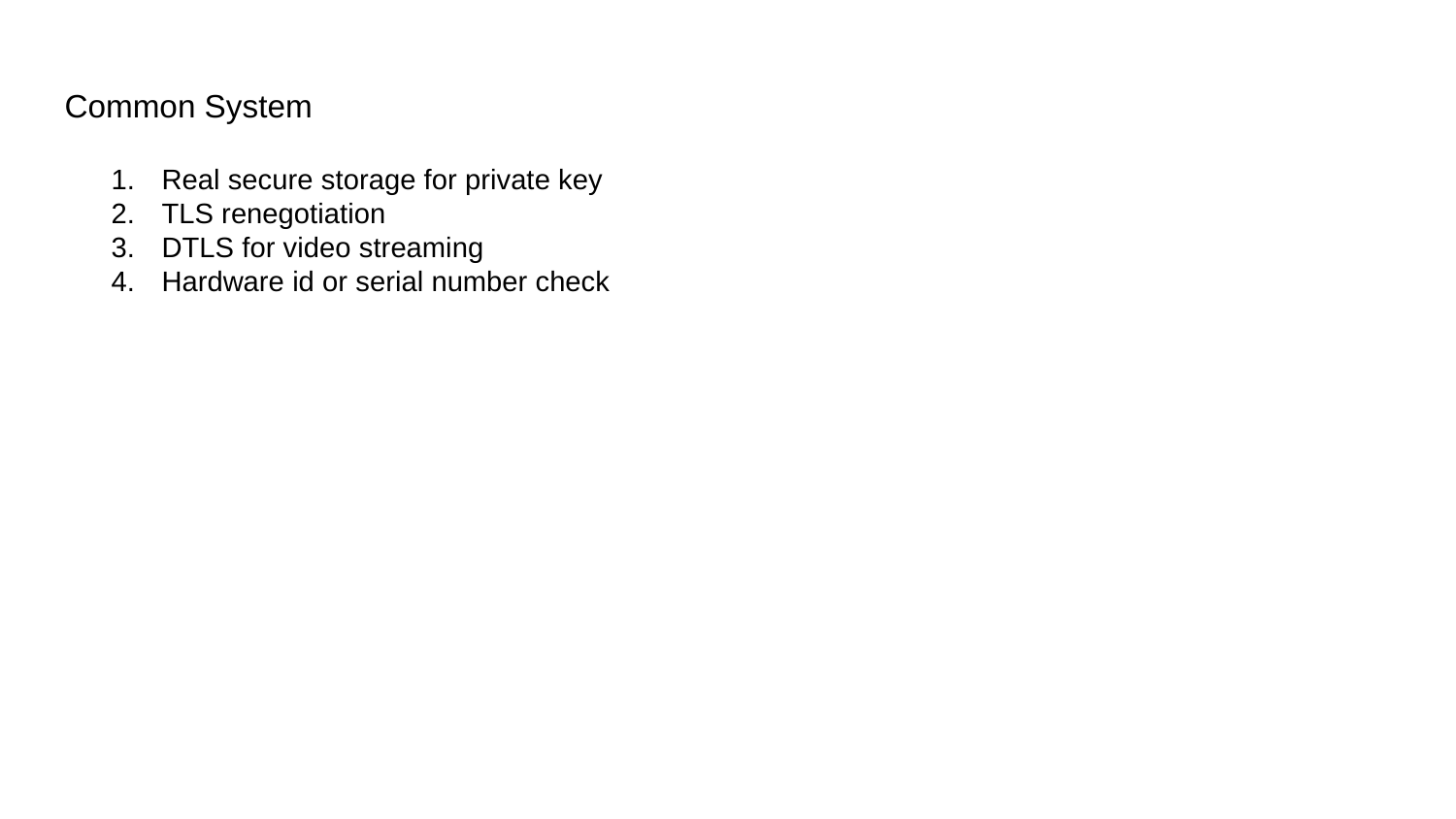

Common System
Real secure storage for private key
TLS renegotiation
DTLS for video streaming
Hardware id or serial number check